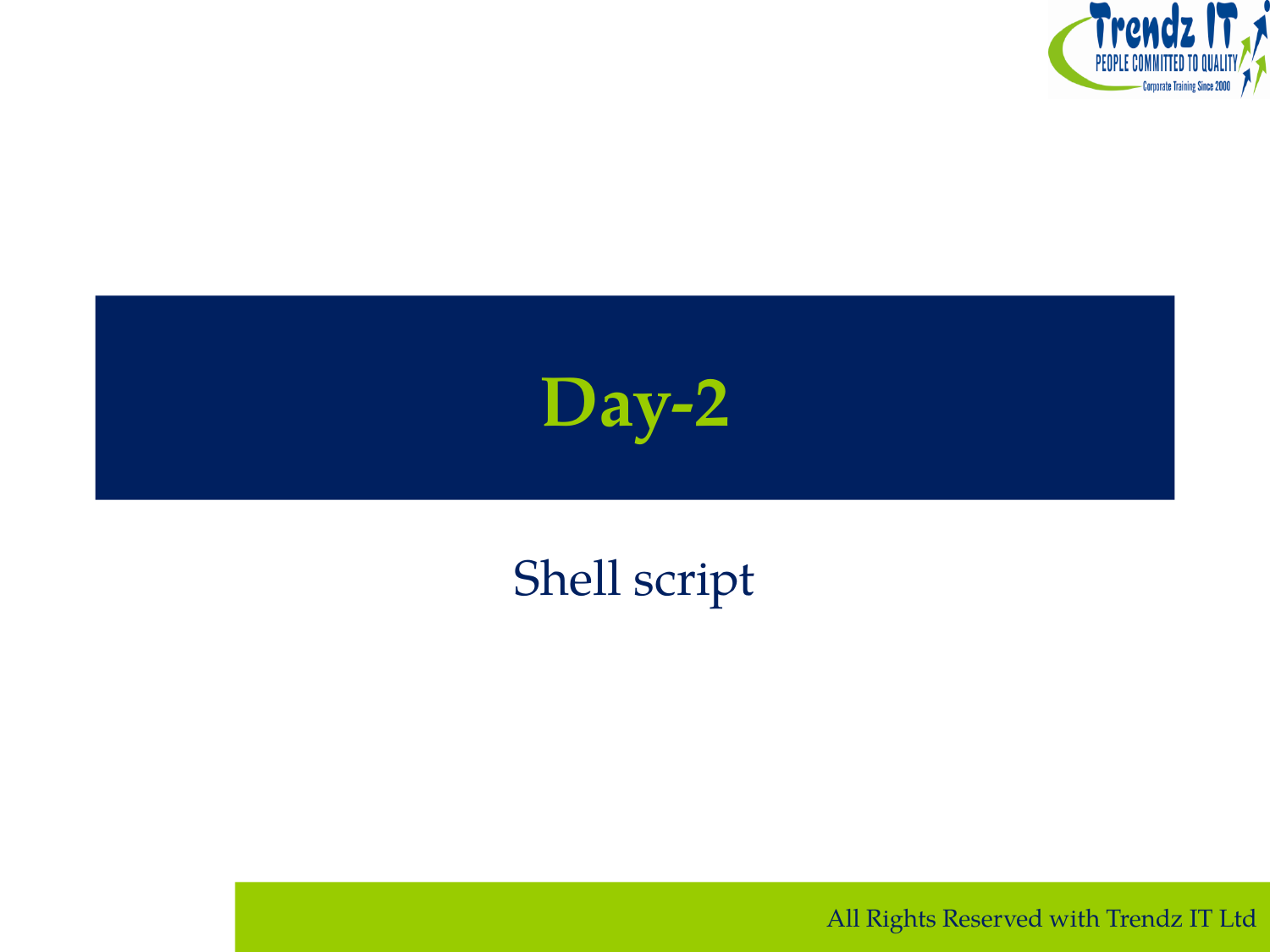

# Day-2
Shell script
All Rights Reserved with Trendz IT Ltd